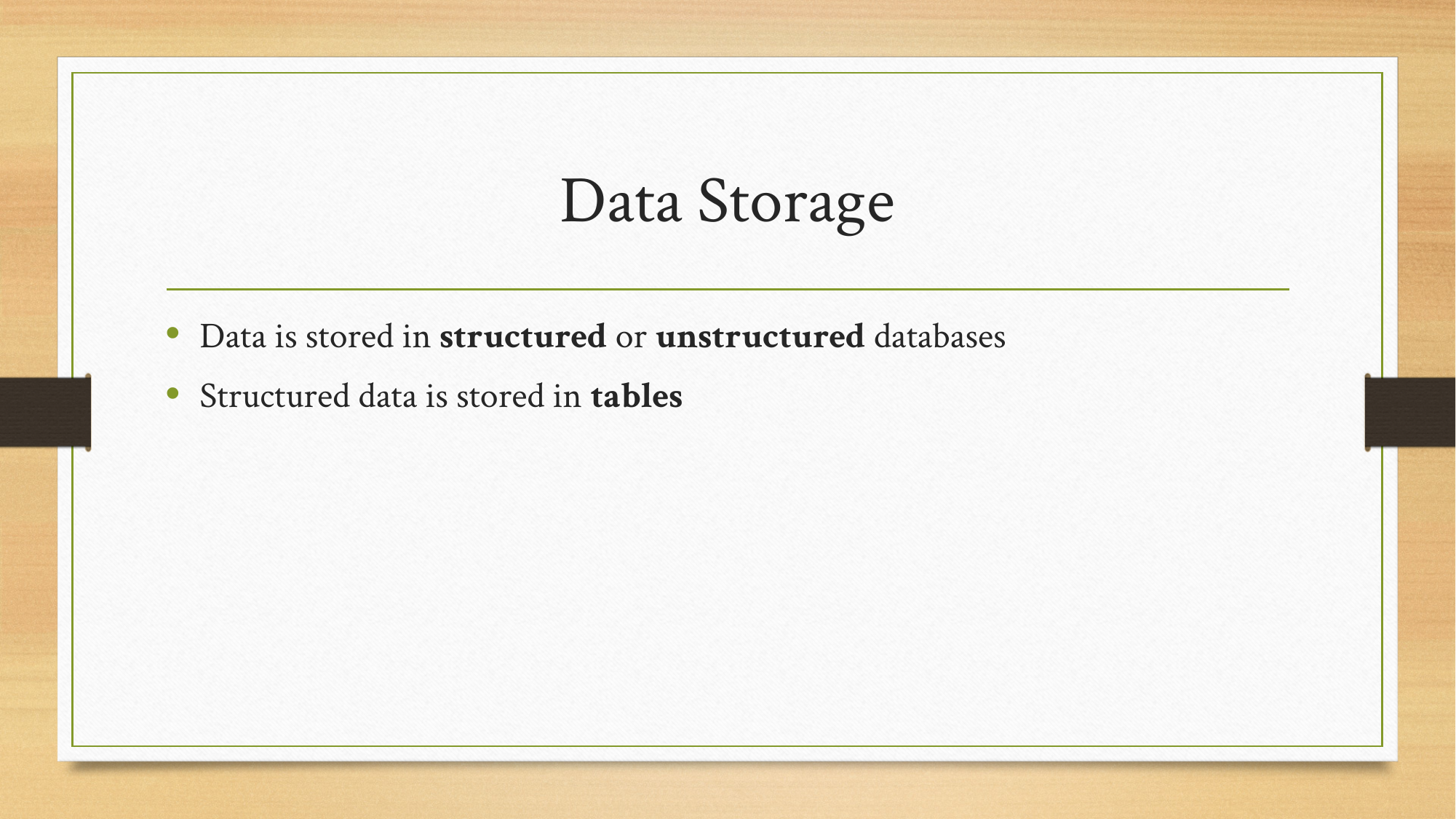

# Data Storage
Data is stored in structured or unstructured databases
Structured data is stored in tables